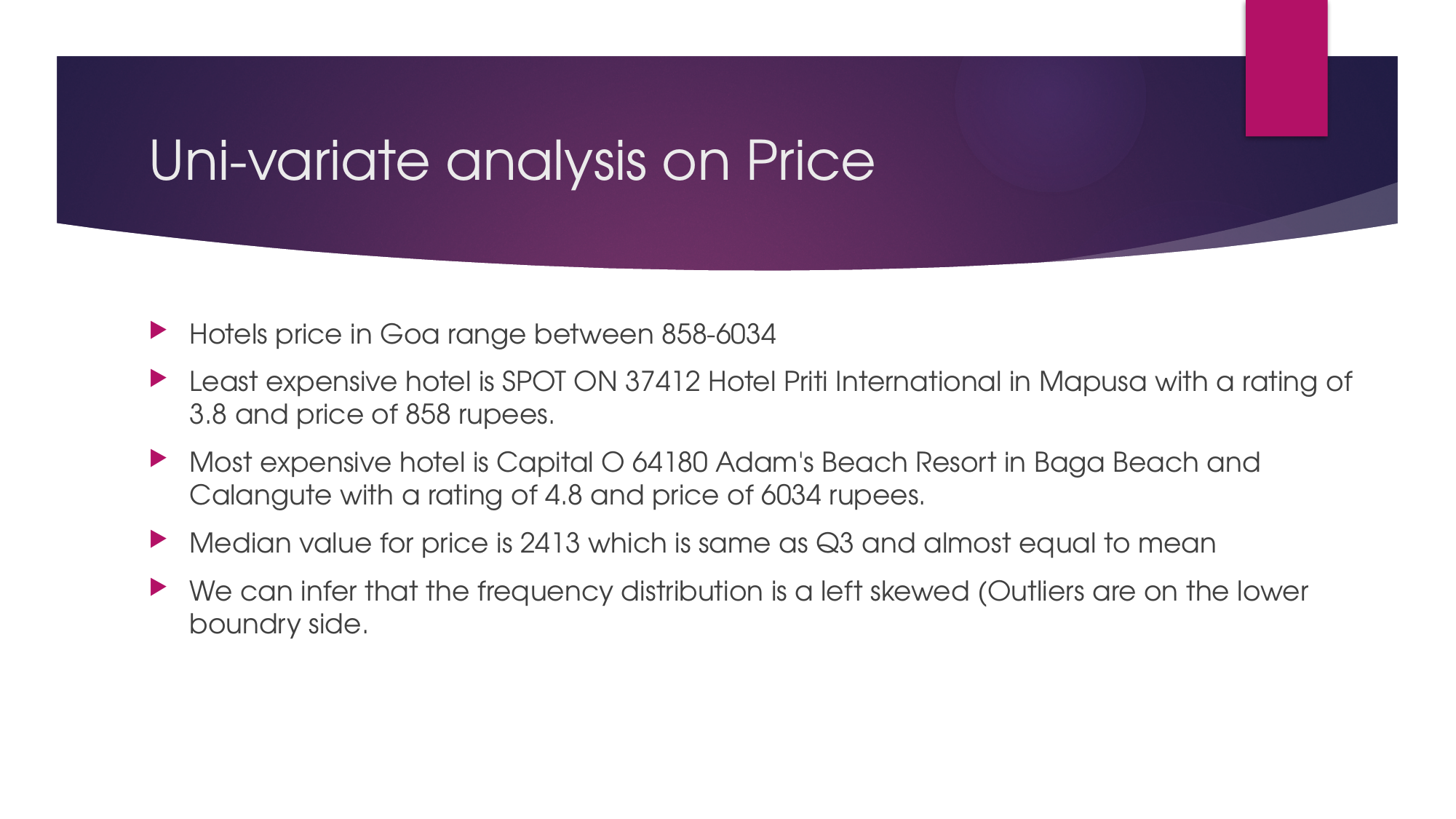

# Uni-variate analysis on Price
Hotels price in Goa range between 858-6034
Least expensive hotel is SPOT ON 37412 Hotel Priti International in Mapusa with a rating of 3.8 and price of 858 rupees.
Most expensive hotel is Capital O 64180 Adam's Beach Resort in Baga Beach and Calangute with a rating of 4.8 and price of 6034 rupees.
Median value for price is 2413 which is same as Q3 and almost equal to mean
We can infer that the frequency distribution is a left skewed (Outliers are on the lower boundry side.